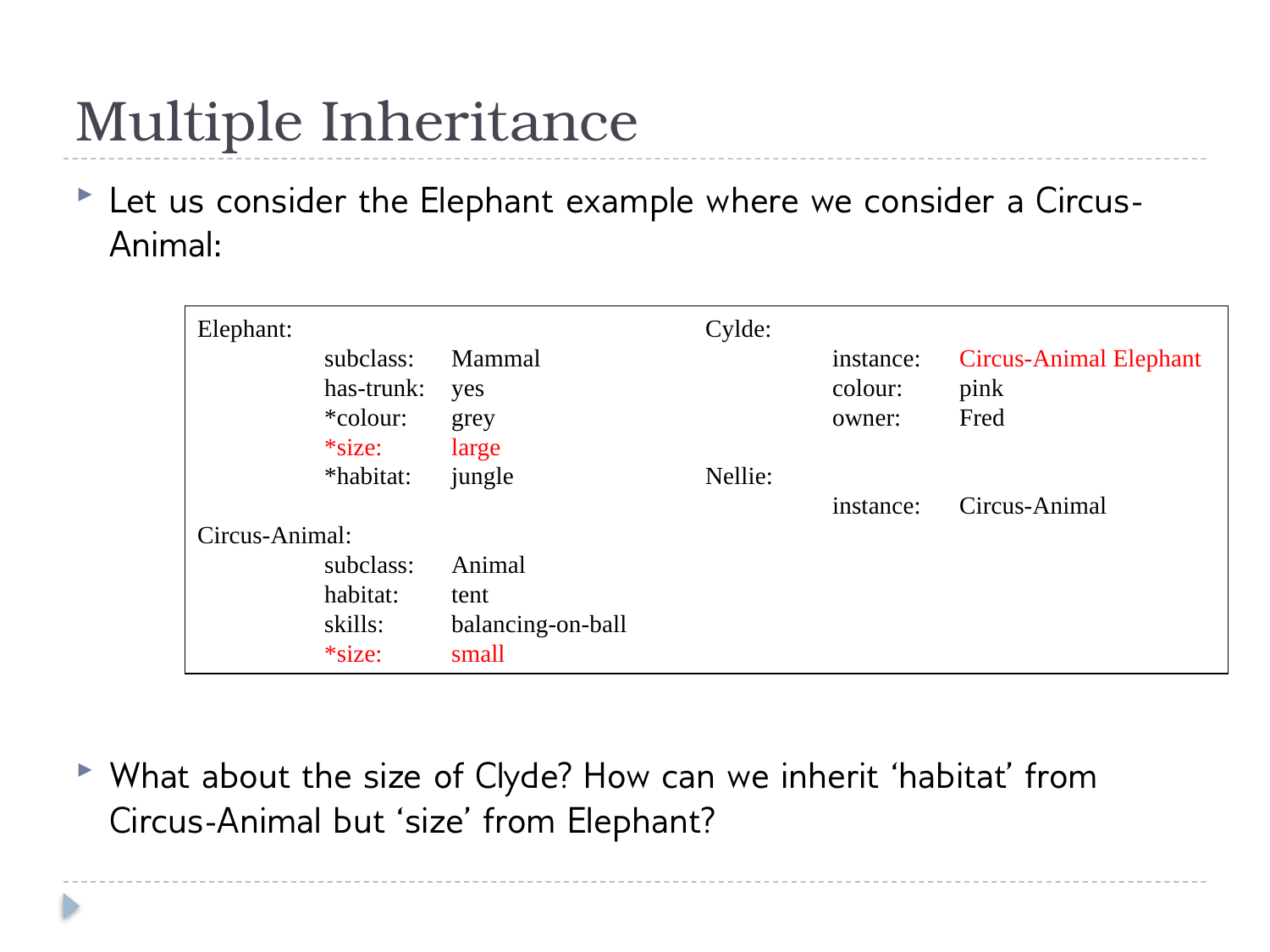

# Multiple Inheritance
Let us consider the Elephant example where we consider a Circus-Animal:

What about the size of Clyde? How can we inherit ‘habitat’ from Circus-Animal but ‘size’ from Elephant?
Elephant:				Cylde:
	subclass:	Mammal			instance:	Circus-Animal Elephant
	has-trunk:	yes			colour:	pink
	*colour:	grey			owner:	Fred
	*size:	large
	*habitat:	jungle		Nellie:
					instance:	Circus-Animal
Circus-Animal:
	subclass:	Animal
	habitat:	tent
	skills:	balancing-on-ball
	*size: 	small